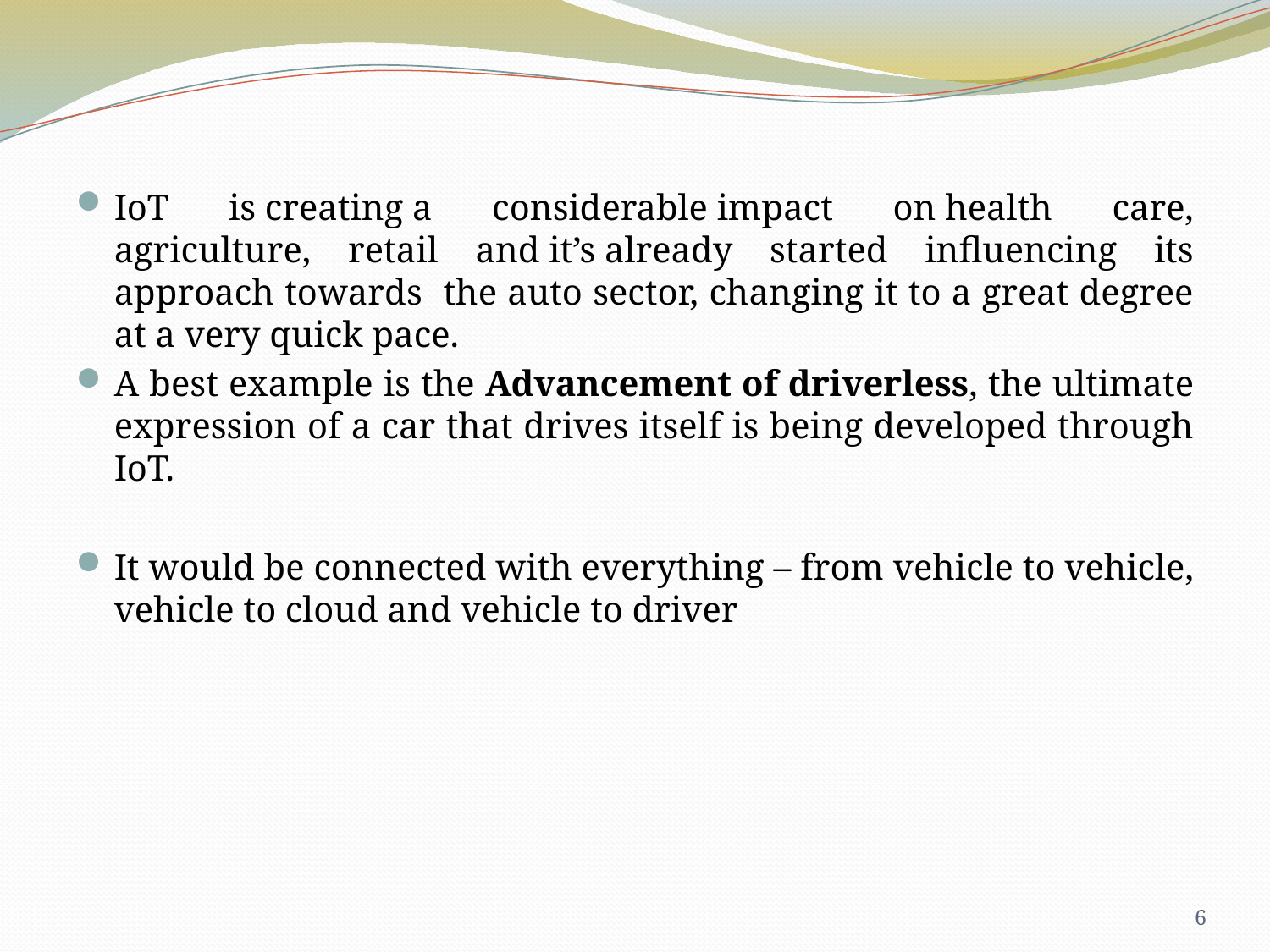

#
IoT is creating a considerable impact on health care, agriculture, retail and it’s already started influencing its approach towards  the auto sector, changing it to a great degree at a very quick pace.
A best example is the Advancement of driverless, the ultimate expression of a car that drives itself is being developed through IoT.

It would be connected with everything – from vehicle to vehicle, vehicle to cloud and vehicle to driver
6